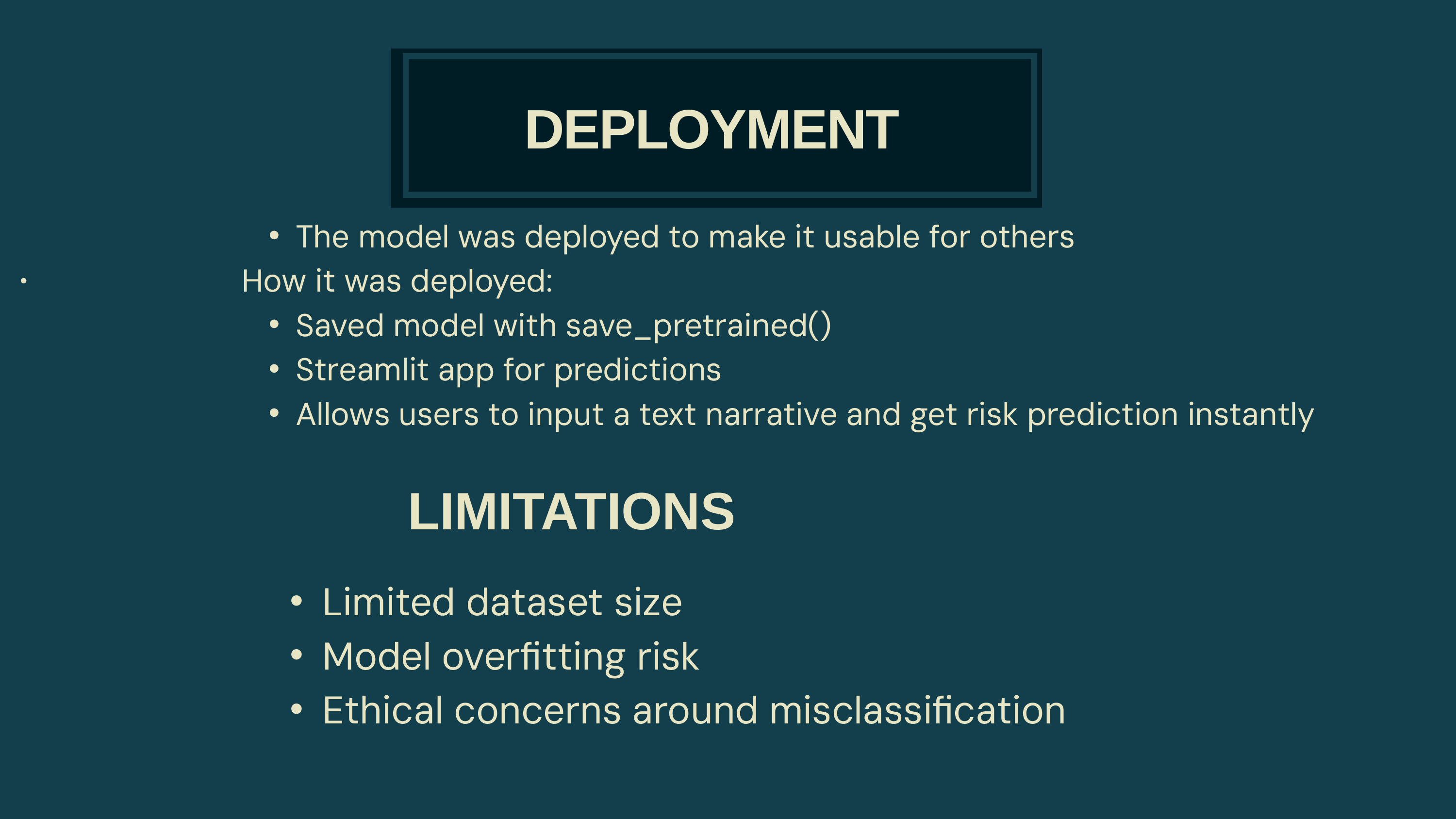

DEPLOYMENT
The model was deployed to make it usable for others
How it was deployed:
Saved model with save_pretrained()
Streamlit app for predictions
Allows users to input a text narrative and get risk prediction instantly

•
LIMITATIONS
Limited dataset size
Model overfitting risk
Ethical concerns around misclassification